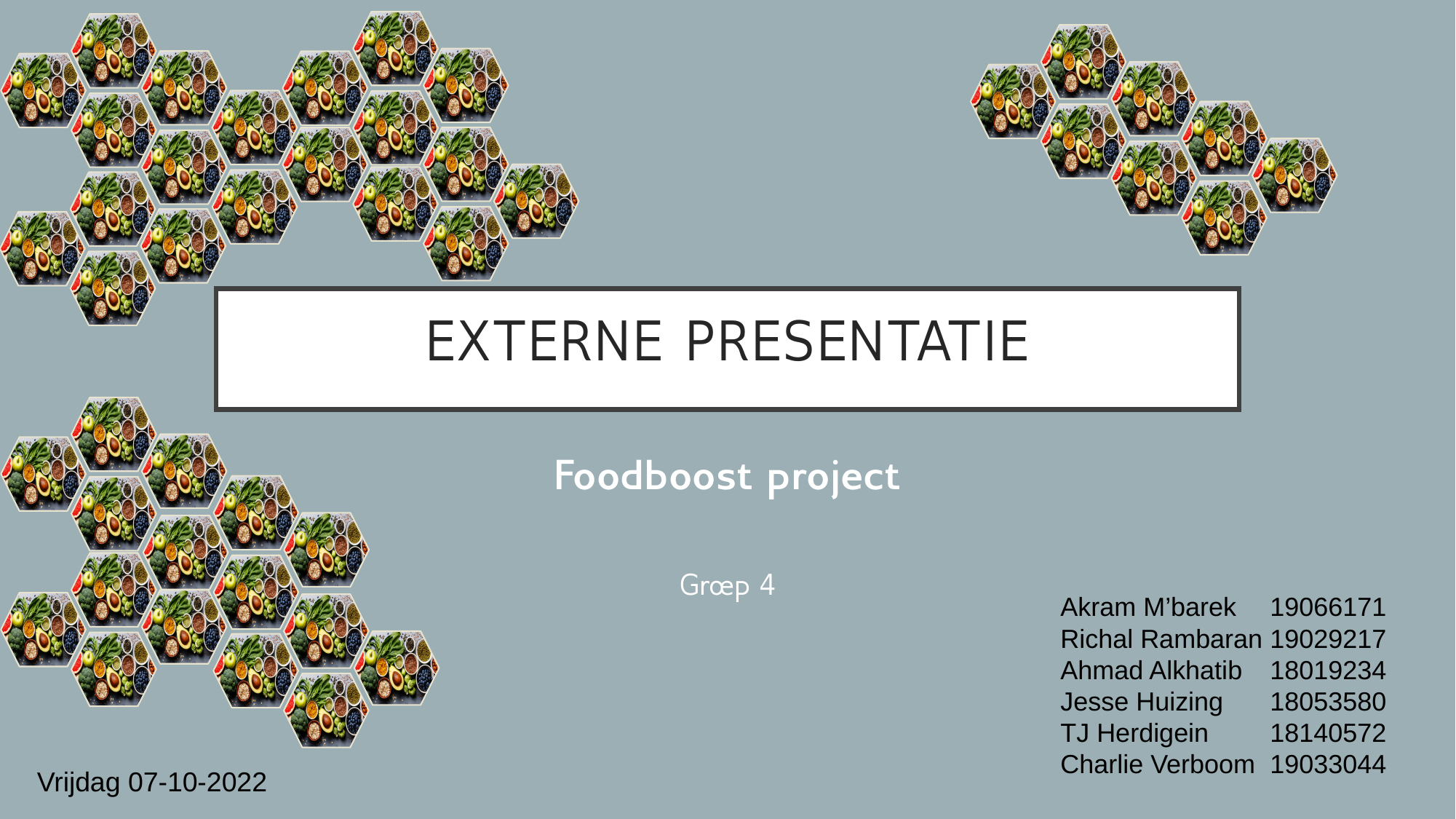

# eXTERNE presentatie
Foodboost project

Groep 4

Akram M’barek	19066171
Richal Rambaran	19029217
Ahmad Alkhatib	18019234
Jesse Huizing		18053580
TJ Herdigein		18140572
Charlie Verboom	19033044
Vrijdag 07-10-2022